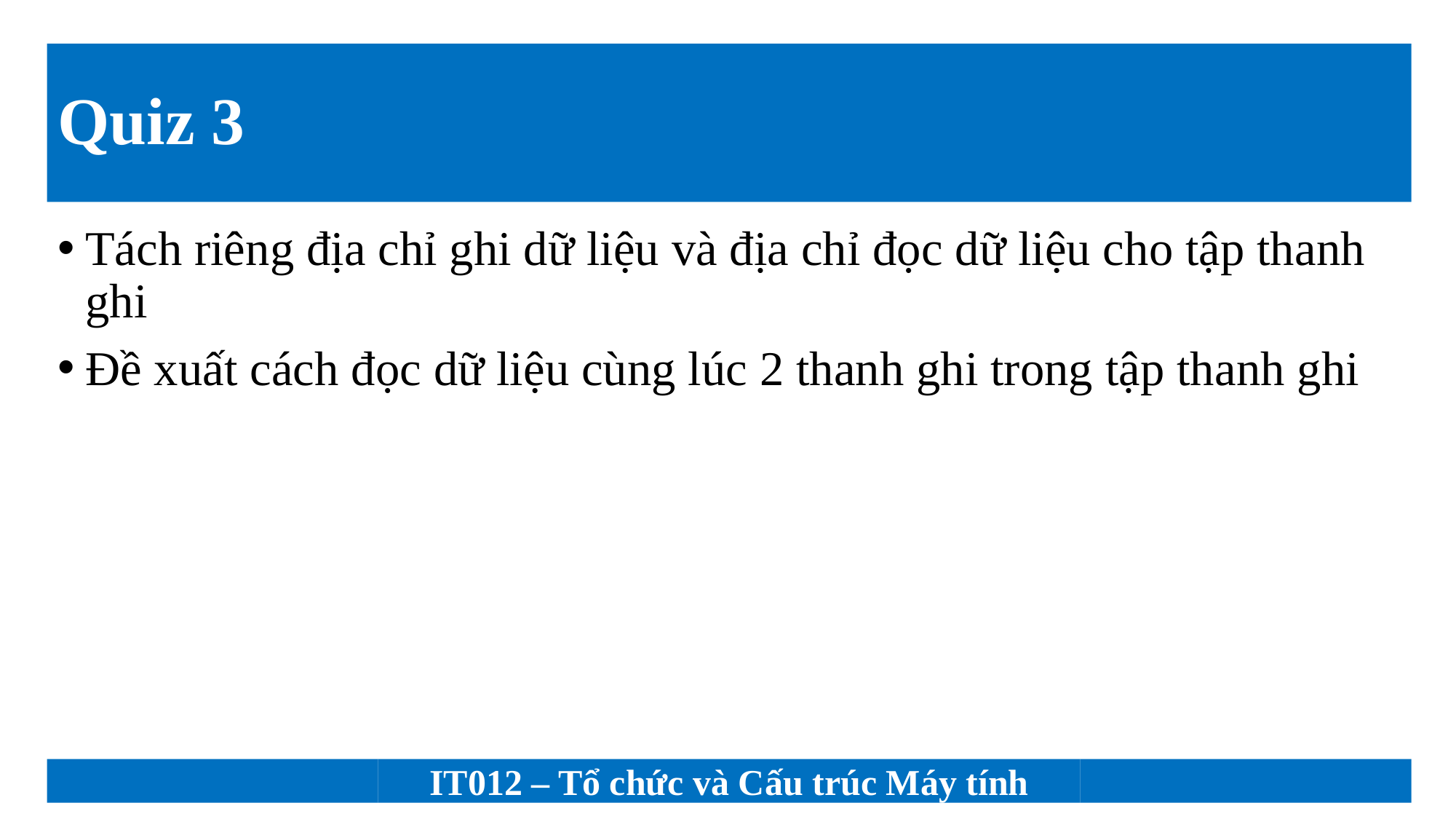

# Quiz 3
Tách riêng địa chỉ ghi dữ liệu và địa chỉ đọc dữ liệu cho tập thanh ghi
Đề xuất cách đọc dữ liệu cùng lúc 2 thanh ghi trong tập thanh ghi
23